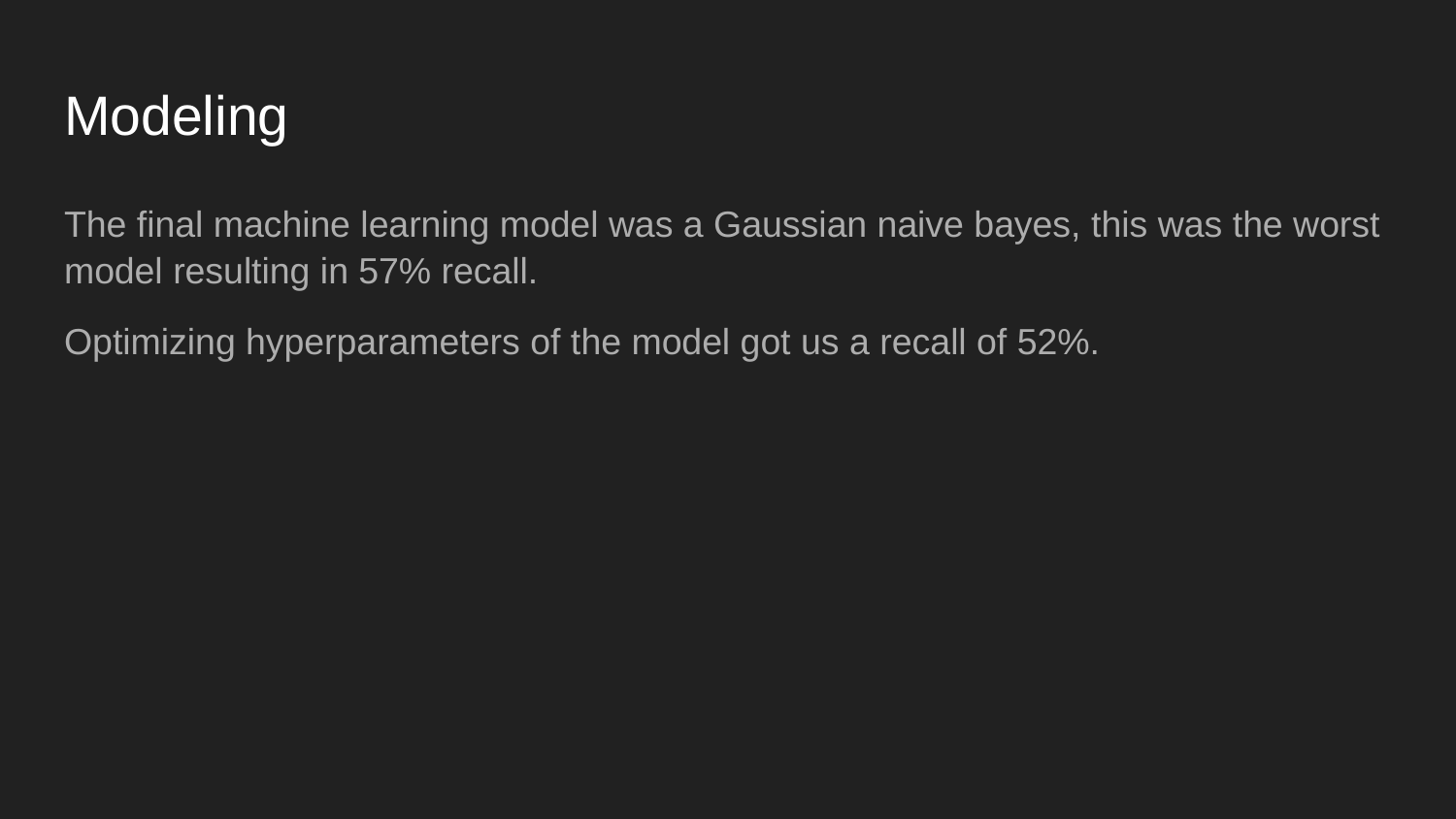

# Modeling
The final machine learning model was a Gaussian naive bayes, this was the worst model resulting in 57% recall.
Optimizing hyperparameters of the model got us a recall of 52%.